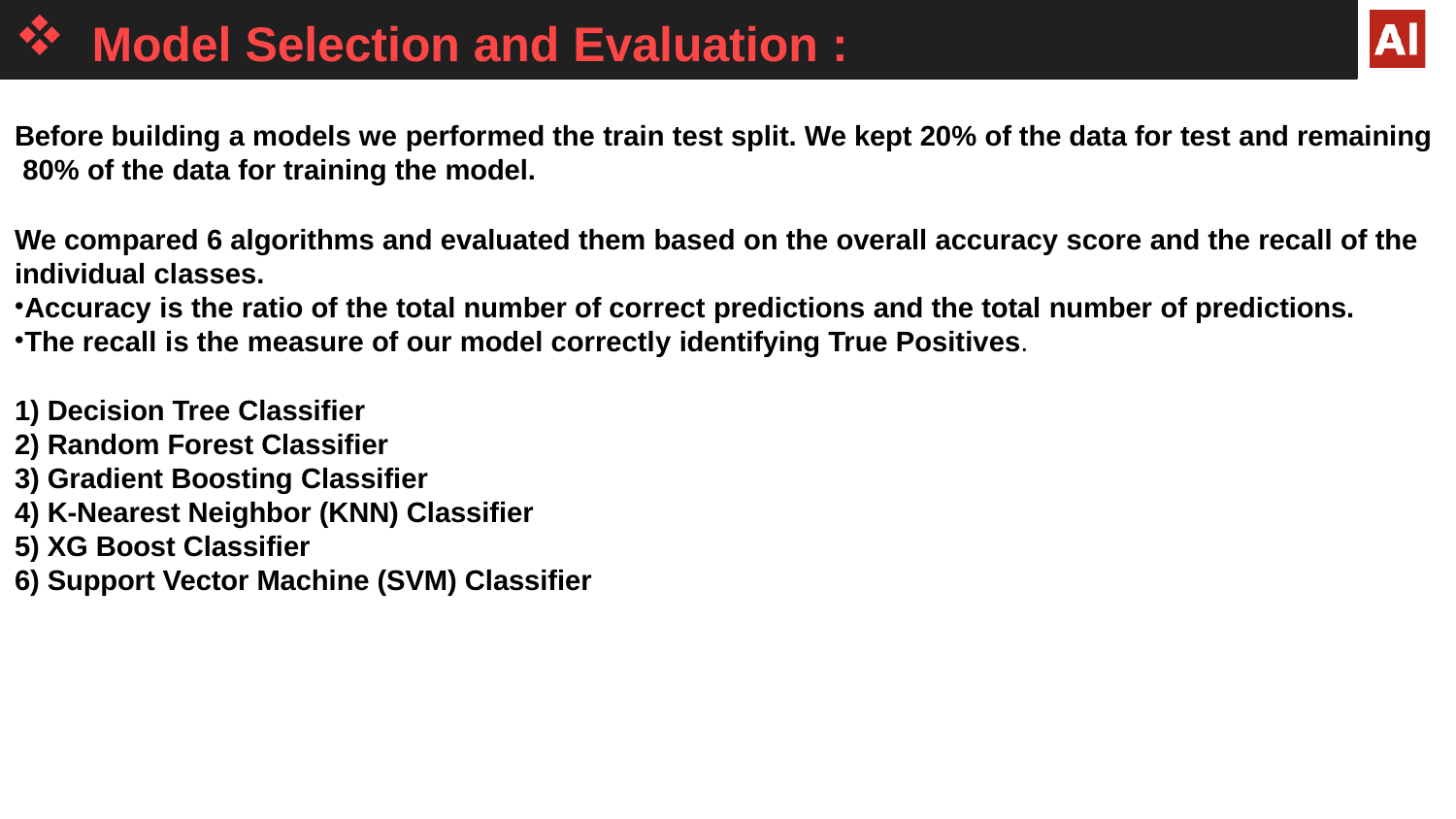

Model Selection and Evaluation :
Before building a models we performed the train test split. We kept 20% of the data for test and remaining  80% of the data for training the model.

We compared 6 algorithms and evaluated them based on the overall accuracy score and the recall of the
individual classes.
Accuracy is the ratio of the total number of correct predictions and the total number of predictions.
The recall is the measure of our model correctly identifying True Positives.

Decision Tree Classifier
Random Forest Classifier
Gradient Boosting Classifier
K-Nearest Neighbor (KNN) Classifier
XG Boost Classifier
Support Vector Machine (SVM) Classifier